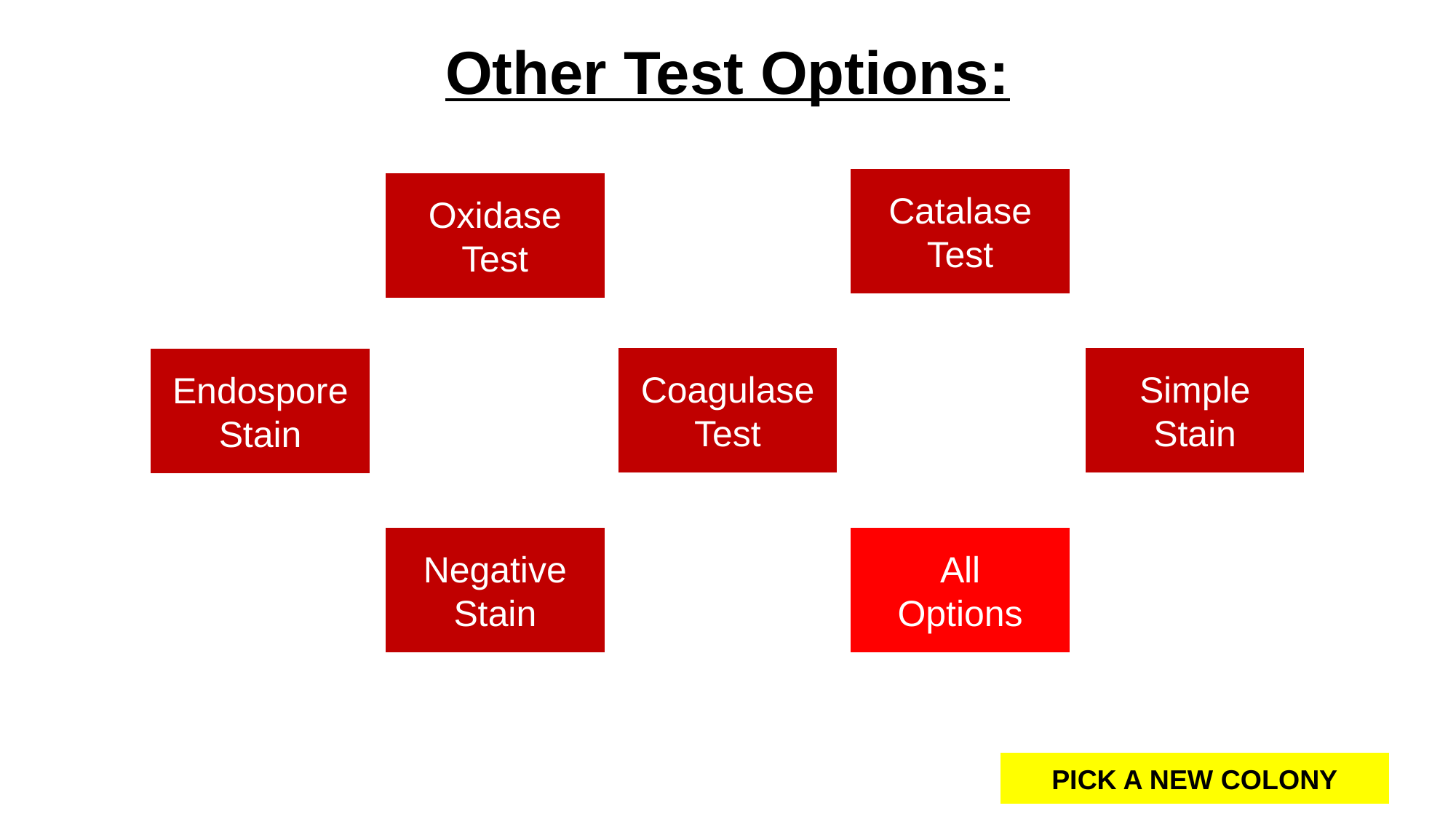

Other Test Options:
Catalase Test
Oxidase Test
Coagulase Test
Simple Stain
Endospore Stain
Negative Stain
All
Options
PICK A NEW COLONY